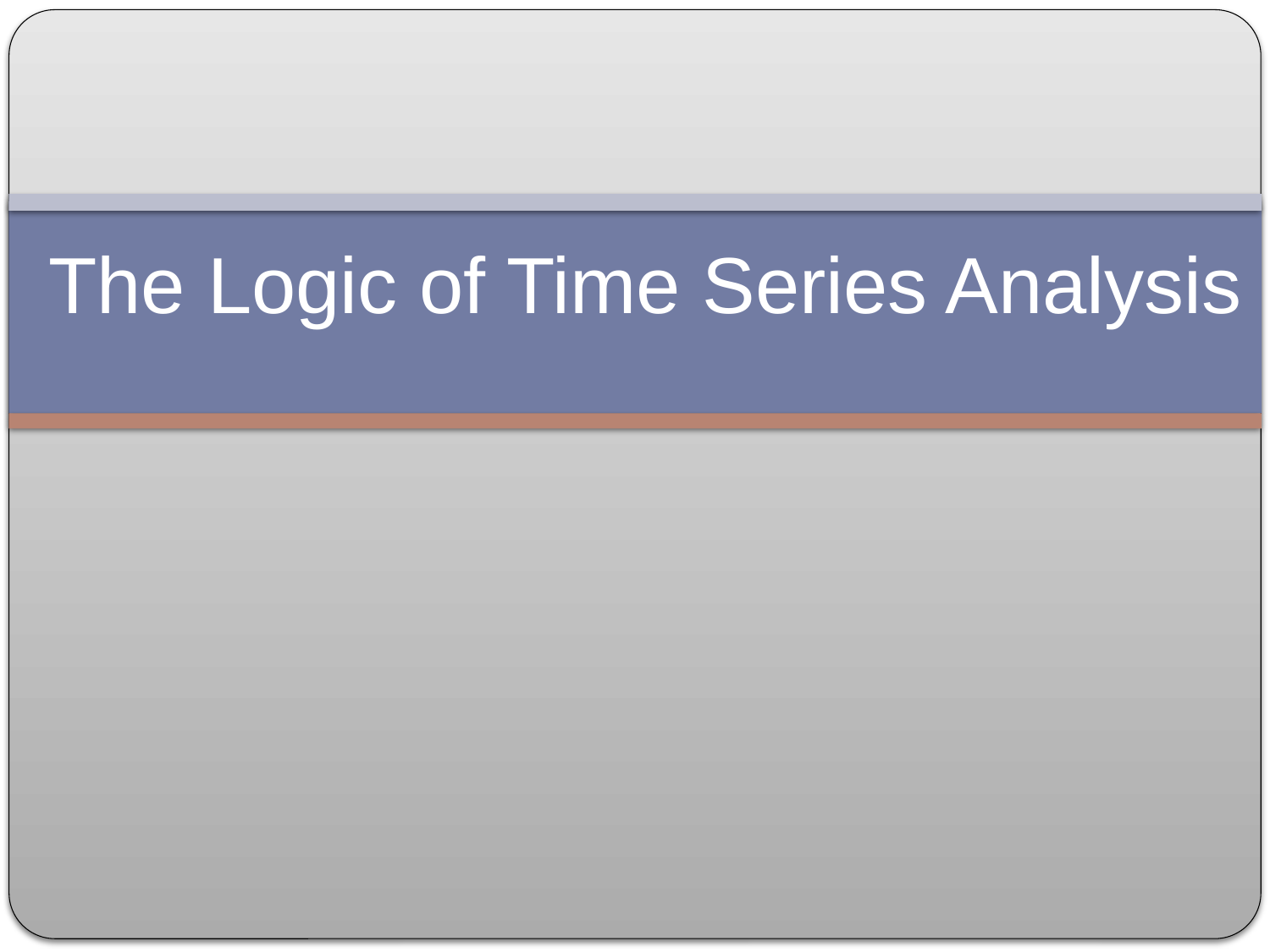

# The Logic of Time Series Analysis